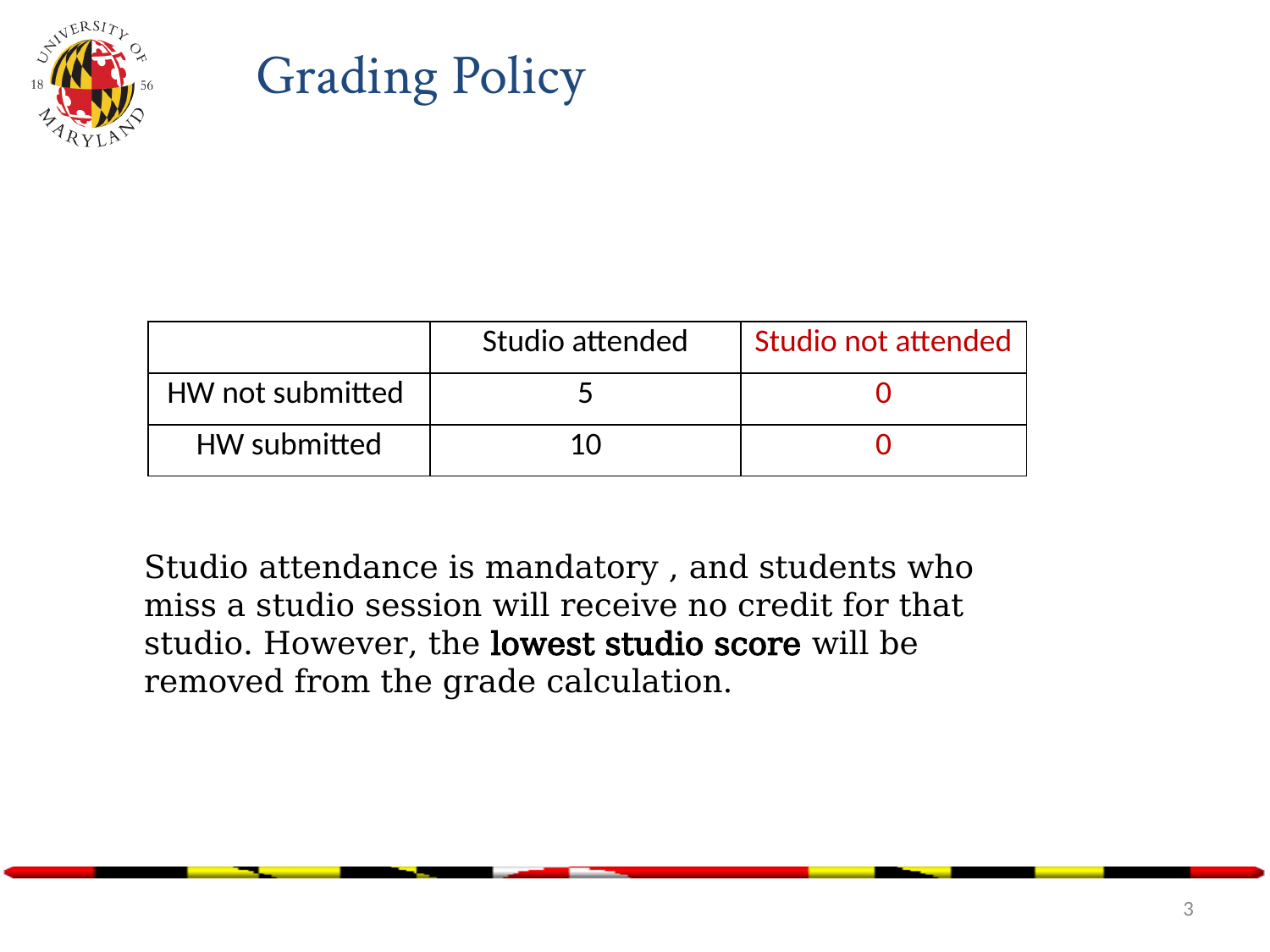

# Grading Policy

|  | Studio attended | Studio not attended |
| --- | --- | --- |
| HW not submitted | 5 | 0 |
| HW submitted | 10 | 0 |
Studio attendance is mandatory , and students who miss a studio session will receive no credit for that studio. However, the lowest studio score will be removed from the grade calculation.

3